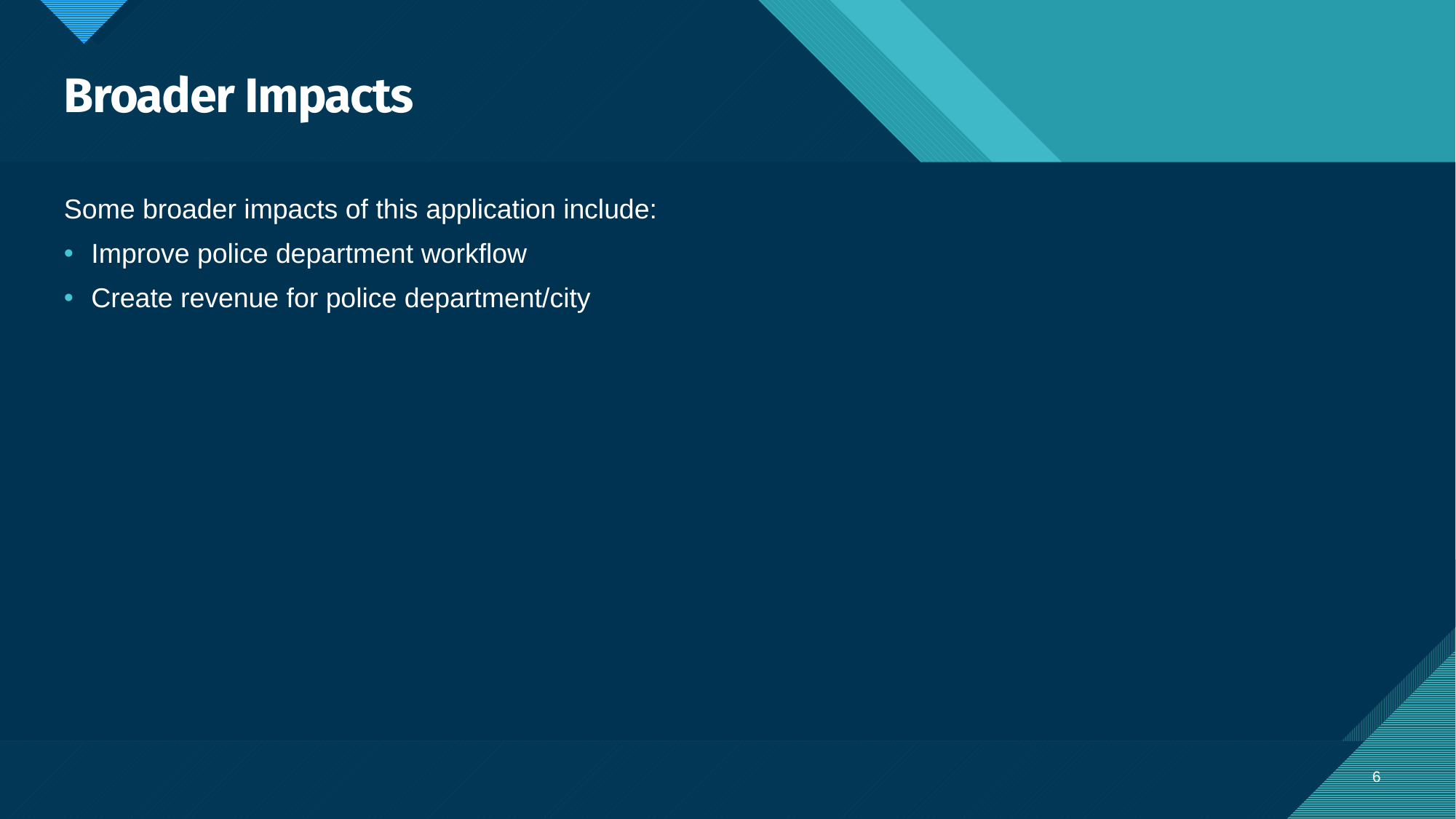

# Broader Impacts
Some broader impacts of this application include:
Improve police department workflow
Create revenue for police department/city

6